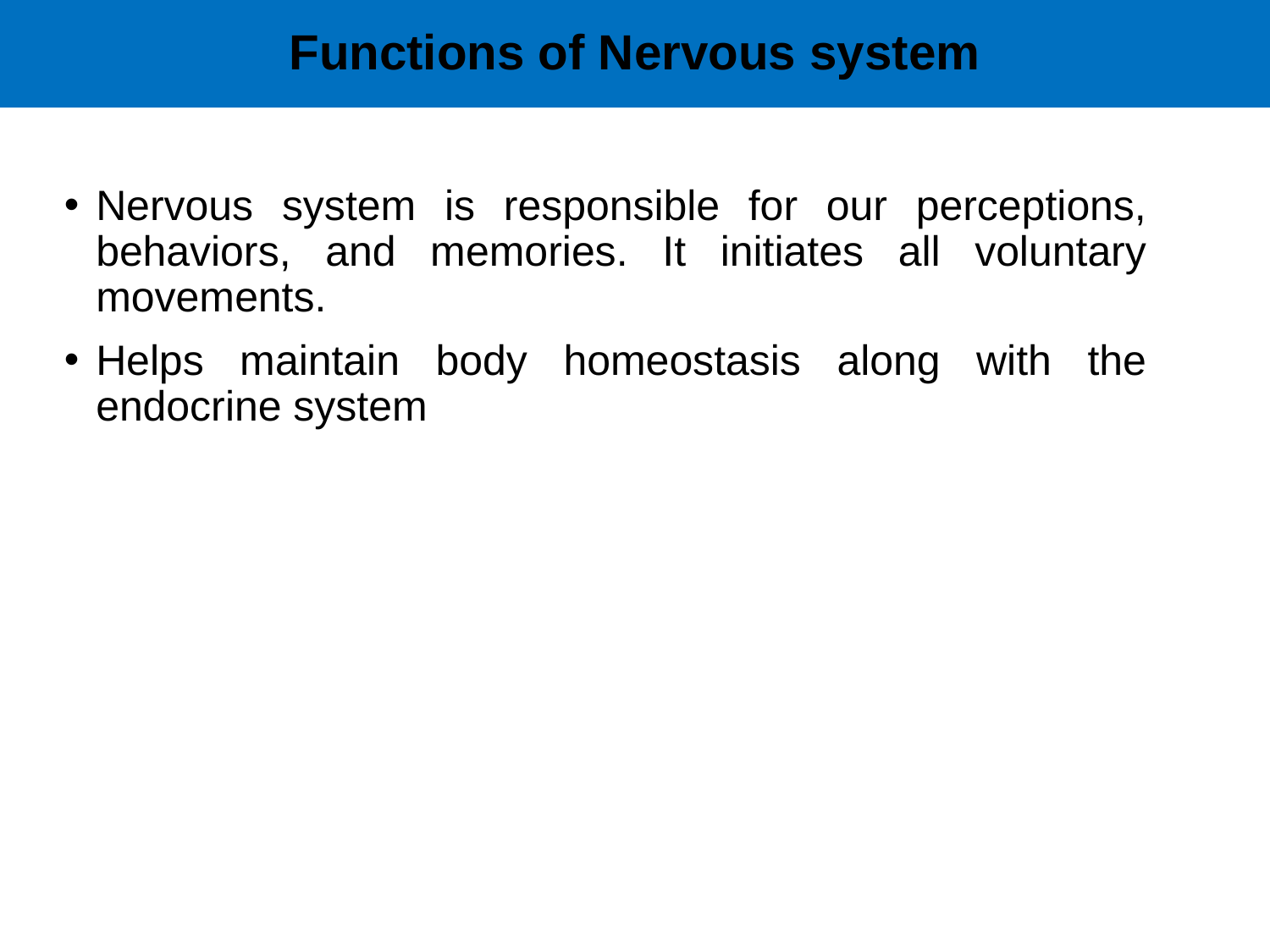

# Functions of Nervous system

Nervous system is responsible for our perceptions, behaviors, and memories. It initiates all voluntary movements.
Helps maintain body homeostasis along with the endocrine system